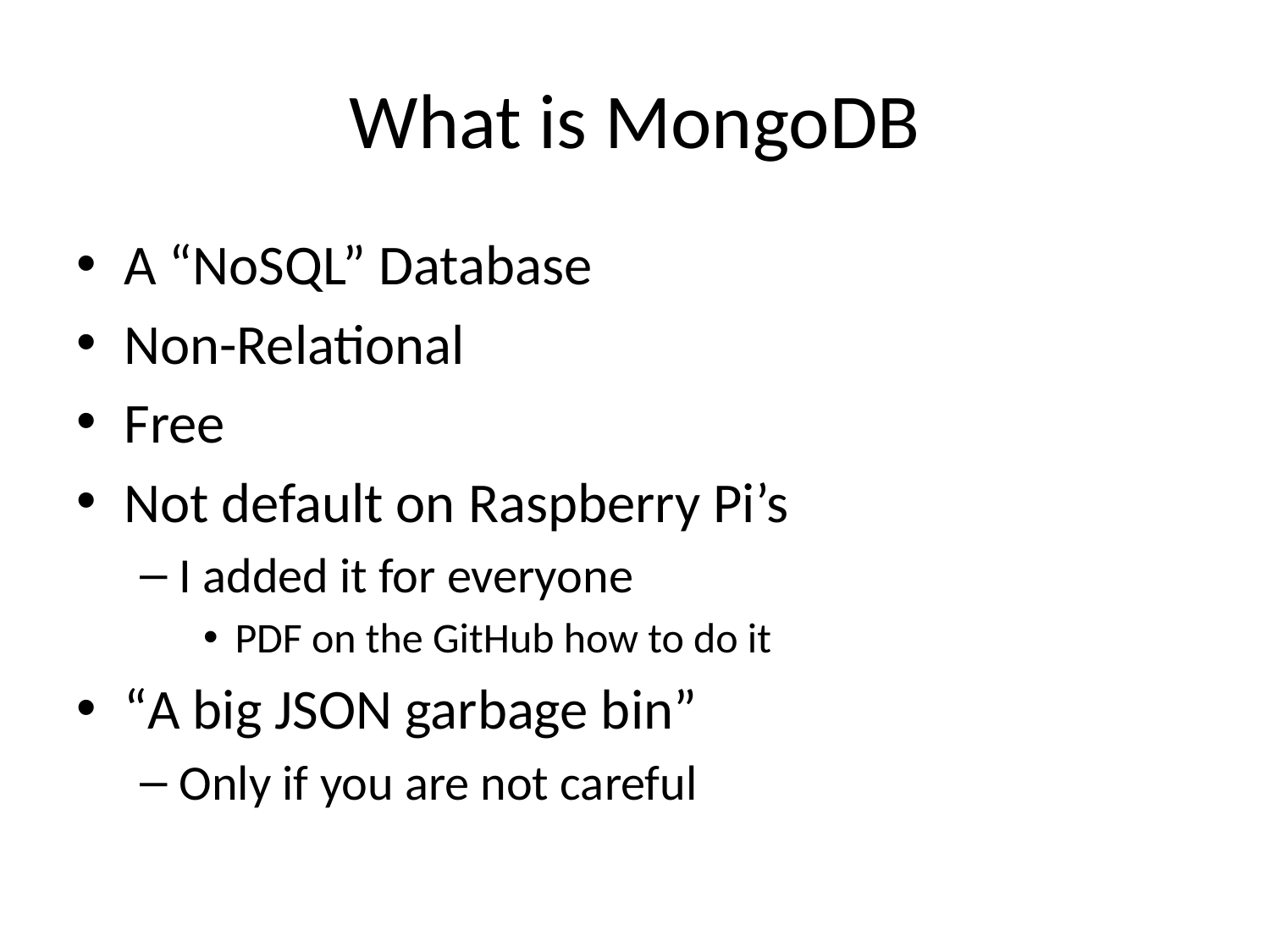

# What is MongoDB
A “NoSQL” Database
Non-Relational
Free
Not default on Raspberry Pi’s
I added it for everyone
PDF on the GitHub how to do it
“A big JSON garbage bin”
Only if you are not careful